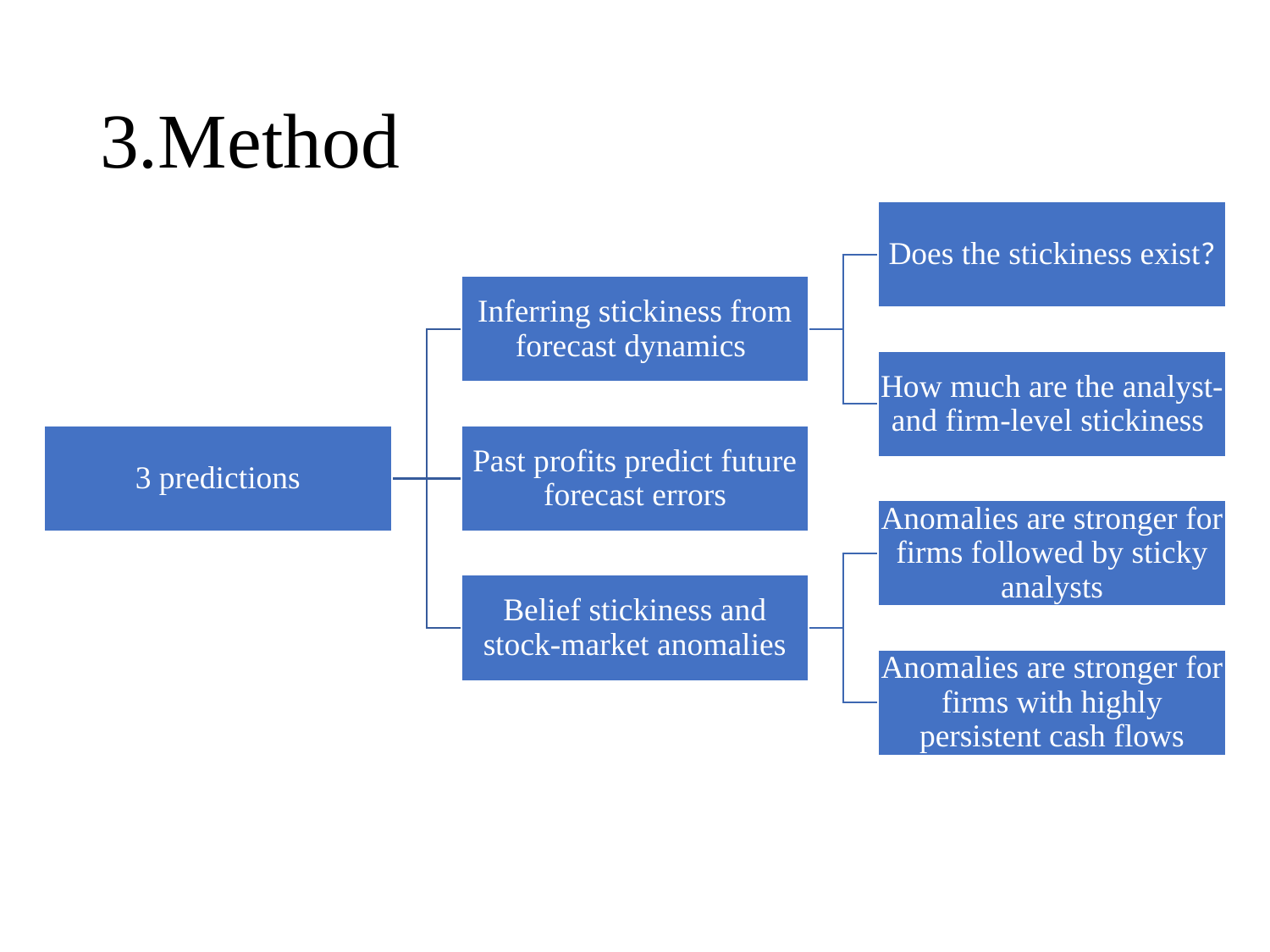

# 3.Method
3 predictions
Inferring stickiness from forecast dynamics
Does the stickiness exist?
How much are the analyst- and firm-level stickiness
Past profits predict future forecast errors
Belief stickiness and stock-market anomalies
Anomalies are stronger for firms followed by sticky analysts
Anomalies are stronger for firms with highly persistent cash flows